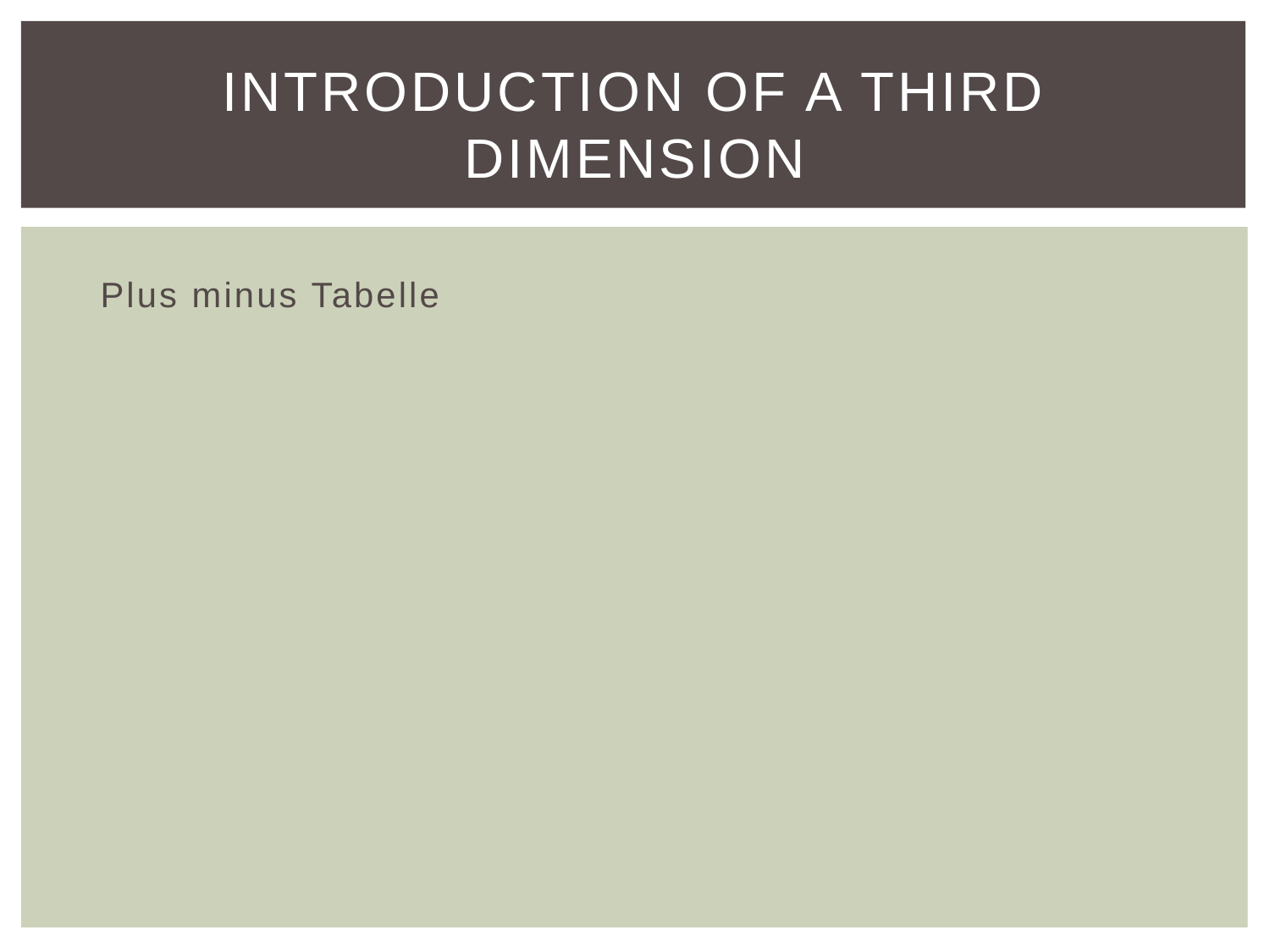

# Introduction of a third dimension
Plus minus Tabelle